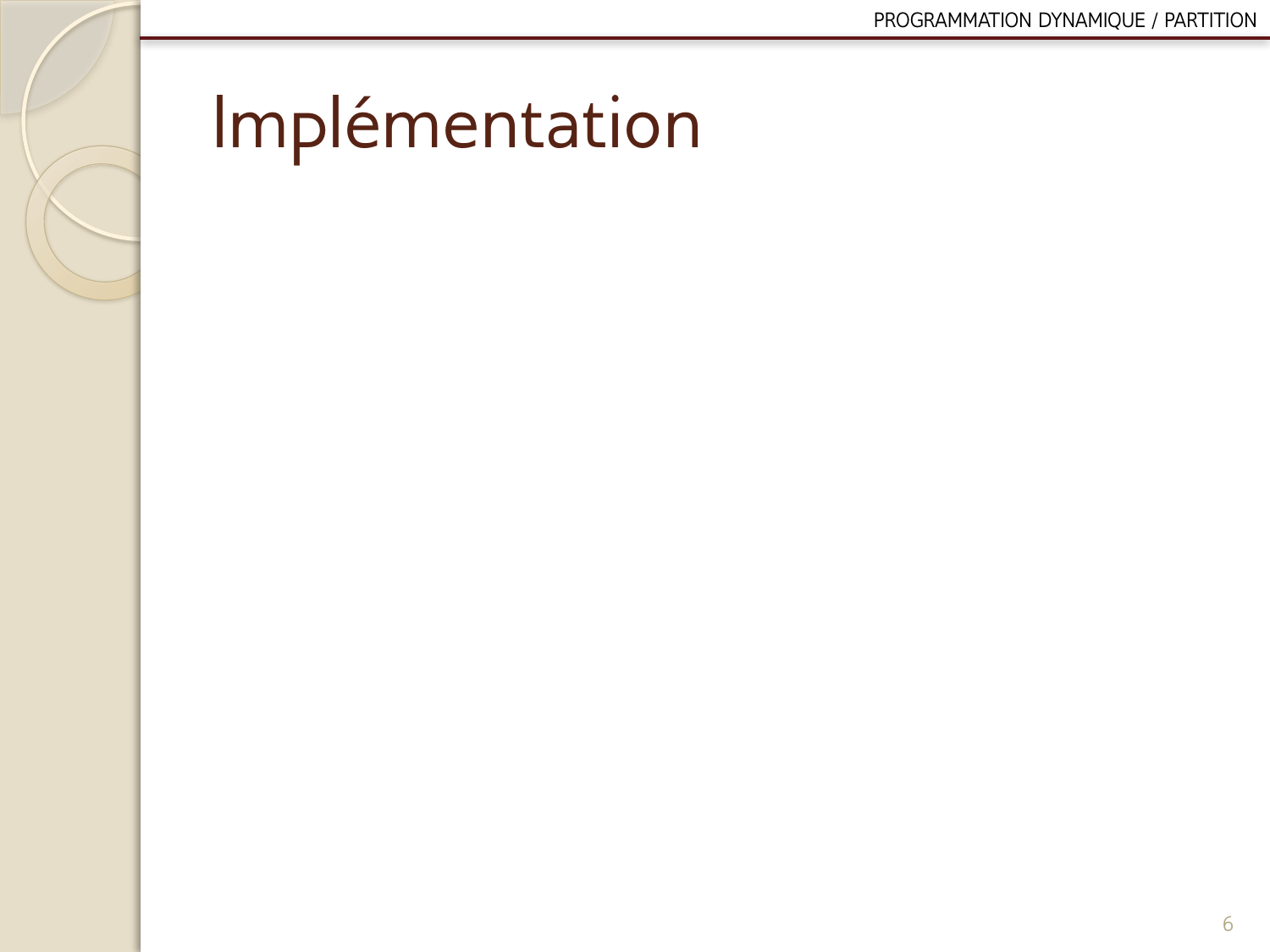

Programmation dynamique / partition
# Implémentation

6